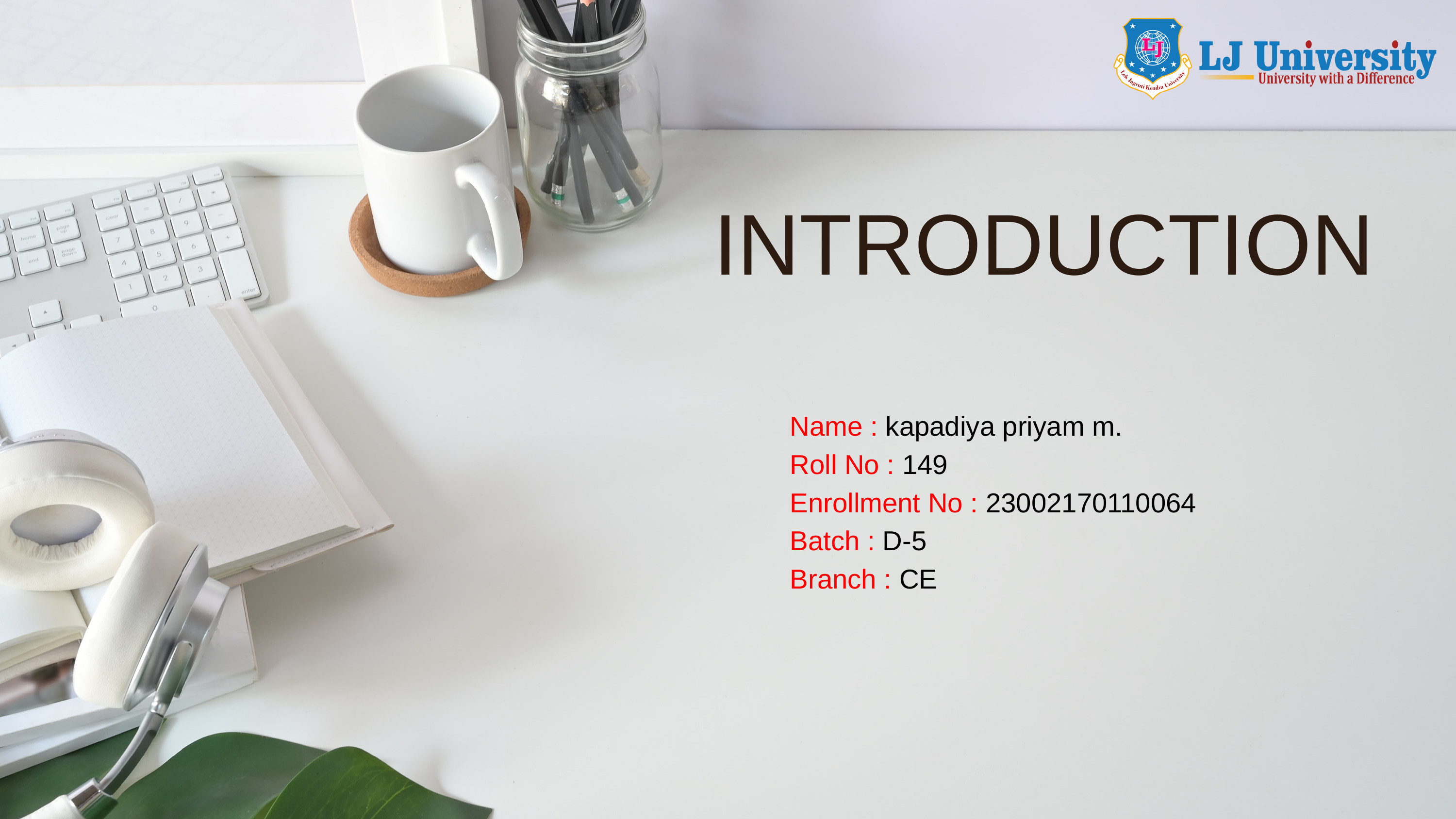

INTRODUCTION
Name : kapadiya priyam m.
Roll No : 149
Enrollment No : 23002170110064
Batch : D-5
Branch : CE